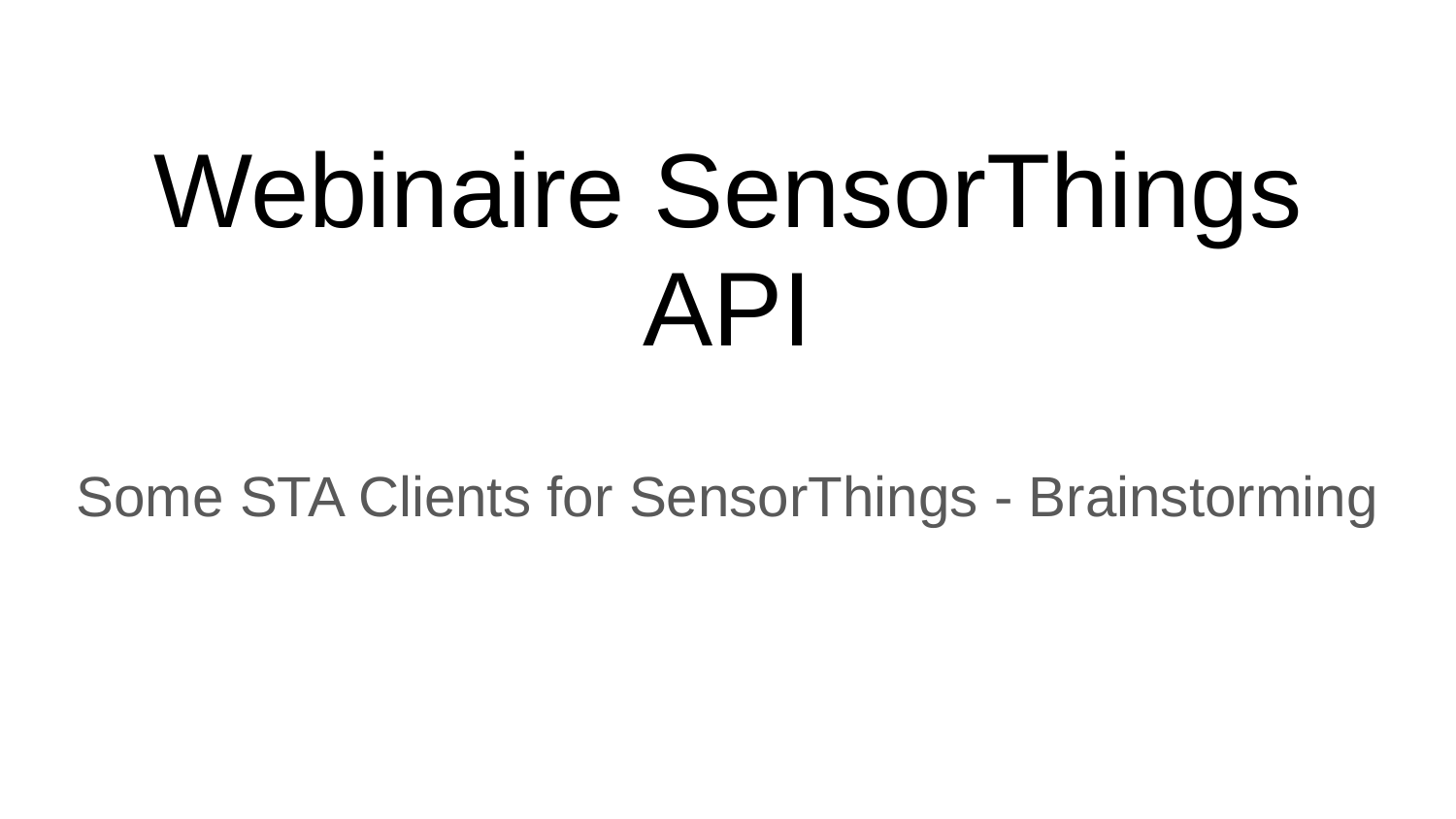

# Webinaire SensorThings API

Some STA Clients for SensorThings - Brainstorming